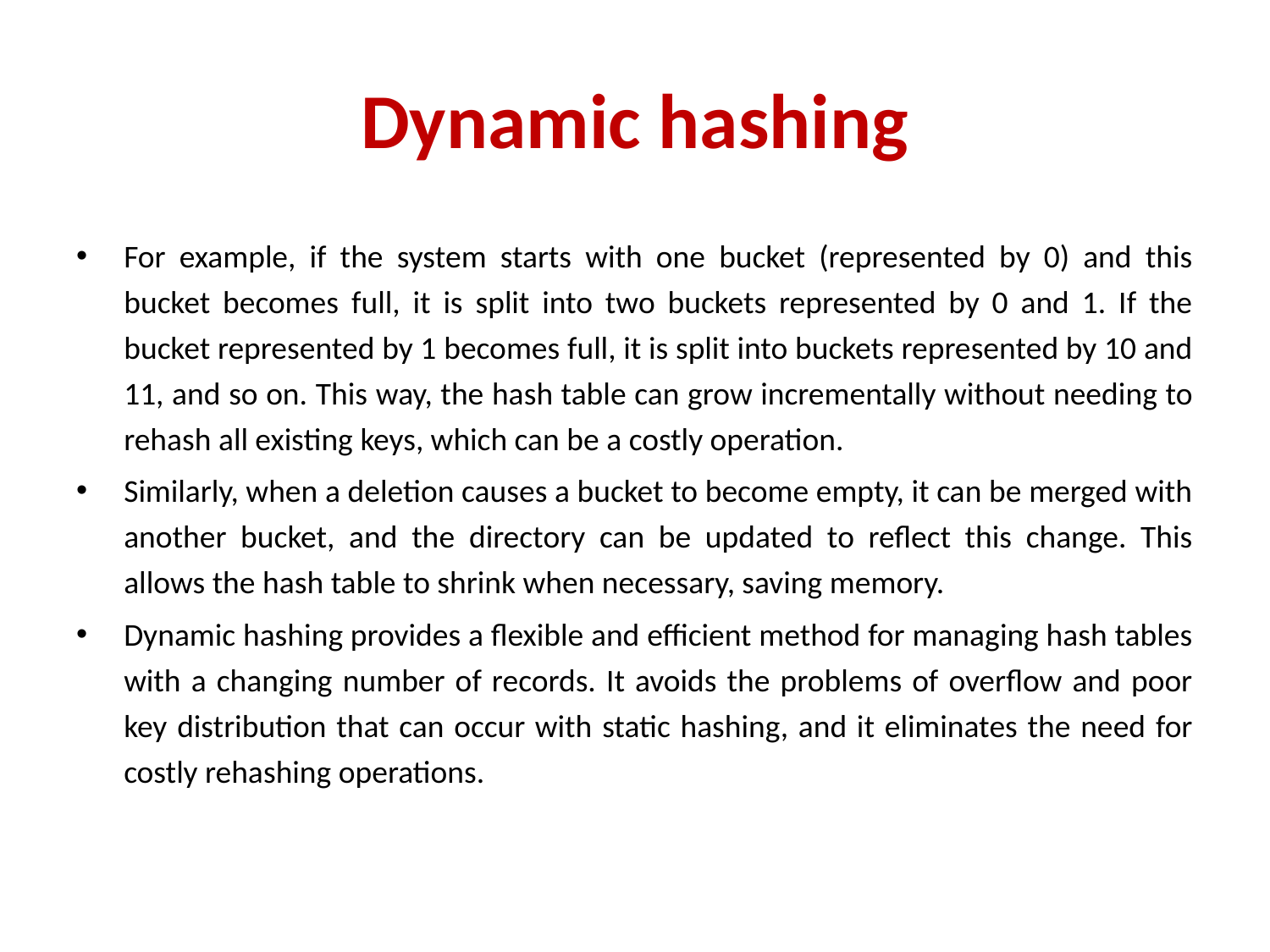

# Dynamic hashing
For example, if the system starts with one bucket (represented by 0) and this bucket becomes full, it is split into two buckets represented by 0 and 1. If the bucket represented by 1 becomes full, it is split into buckets represented by 10 and 11, and so on. This way, the hash table can grow incrementally without needing to rehash all existing keys, which can be a costly operation.
Similarly, when a deletion causes a bucket to become empty, it can be merged with another bucket, and the directory can be updated to reflect this change. This allows the hash table to shrink when necessary, saving memory.
Dynamic hashing provides a flexible and efficient method for managing hash tables with a changing number of records. It avoids the problems of overflow and poor key distribution that can occur with static hashing, and it eliminates the need for costly rehashing operations.